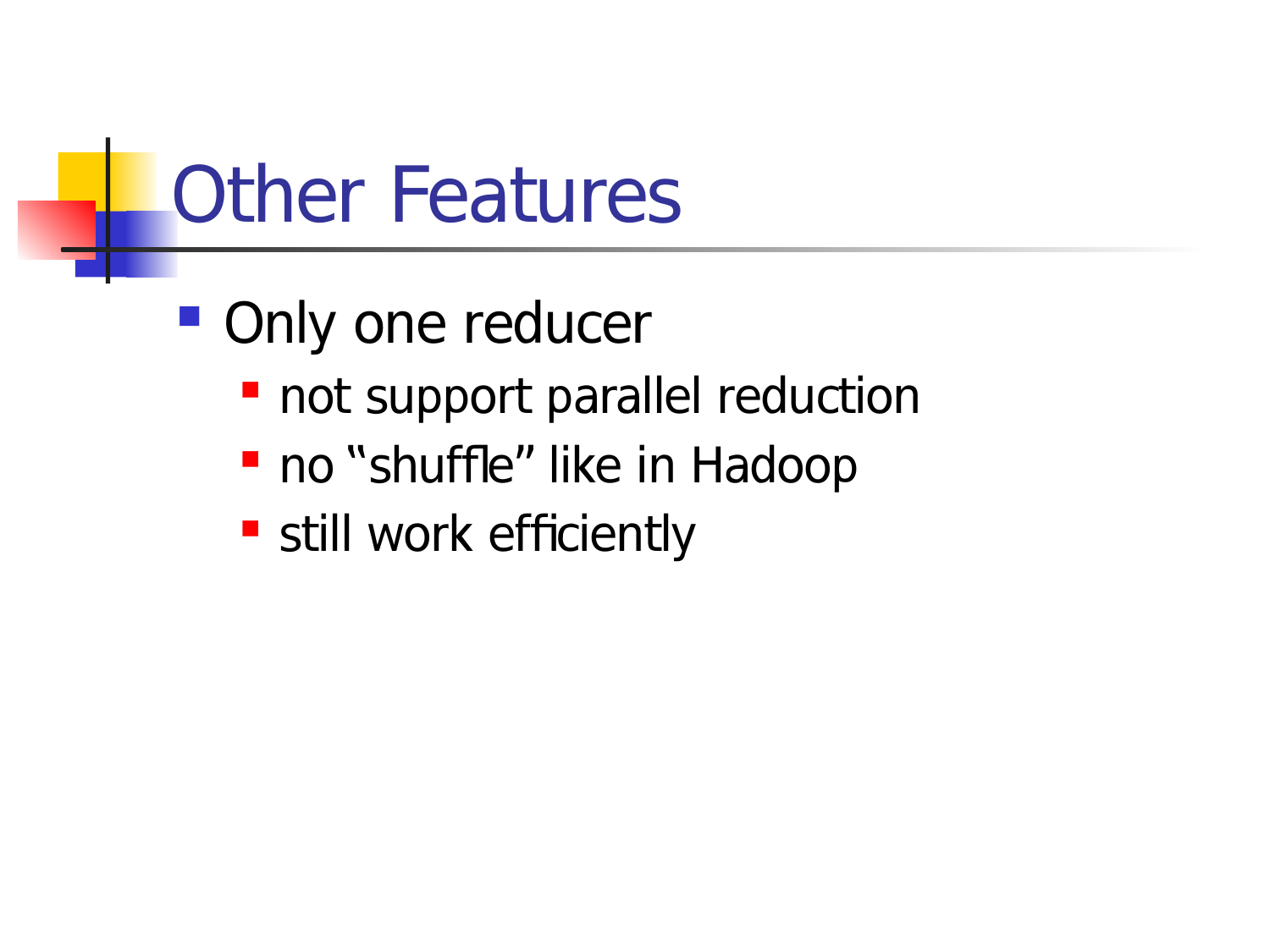

# Other Features
Only one reducer
not support parallel reduction
no “shuffle” like in Hadoop
still work efficiently